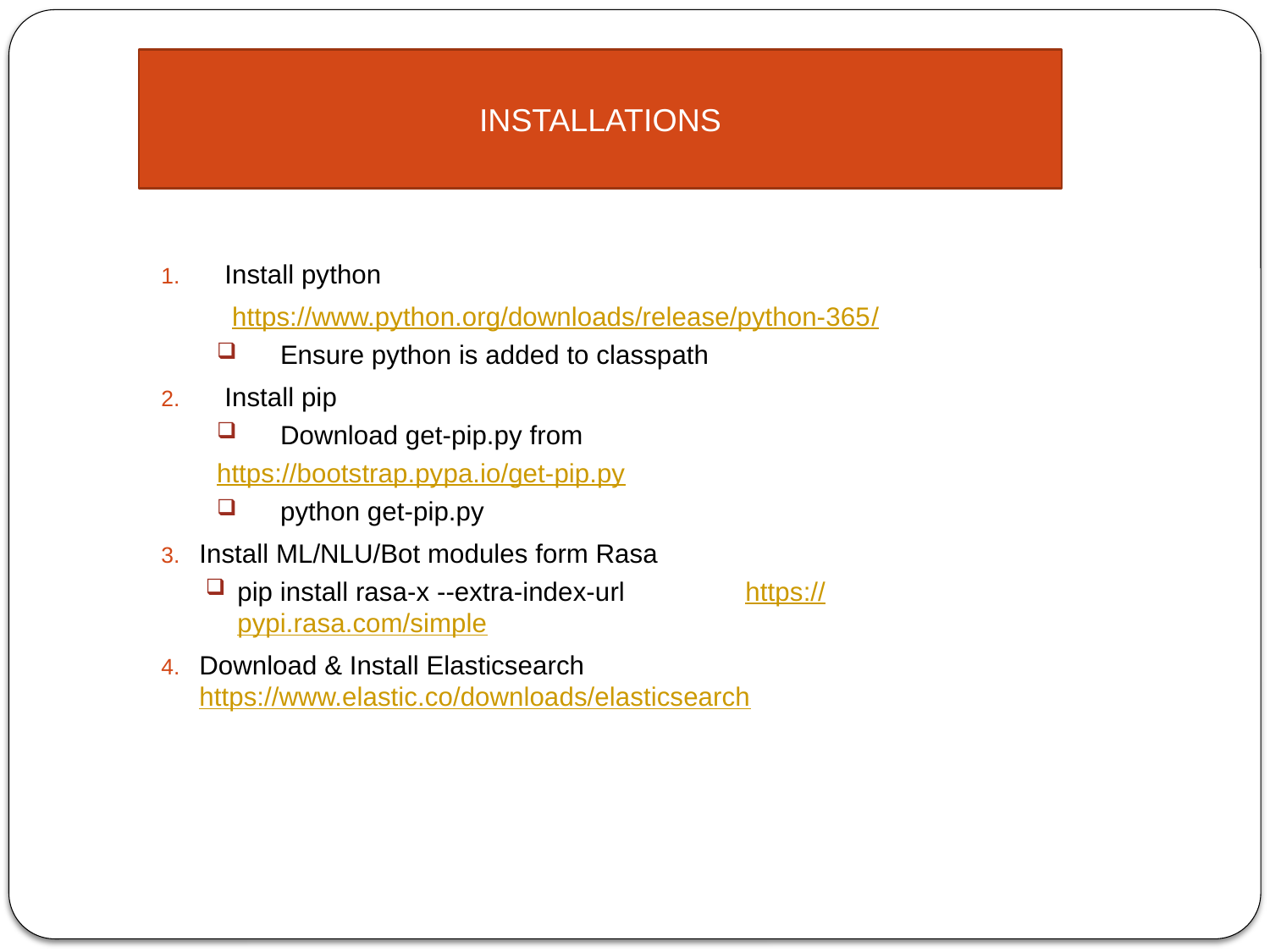

INSTALLATIONS

Install python
	 https://www.python.org/downloads/release/python-365/
Ensure python is added to classpath
Install pip
Download get-pip.py from
https://bootstrap.pypa.io/get-pip.py
python get-pip.py
Install ML/NLU/Bot modules form Rasa
pip install rasa-x --extra-index-url 	https://pypi.rasa.com/simple
Download & Install Elasticsearch https://www.elastic.co/downloads/elasticsearch